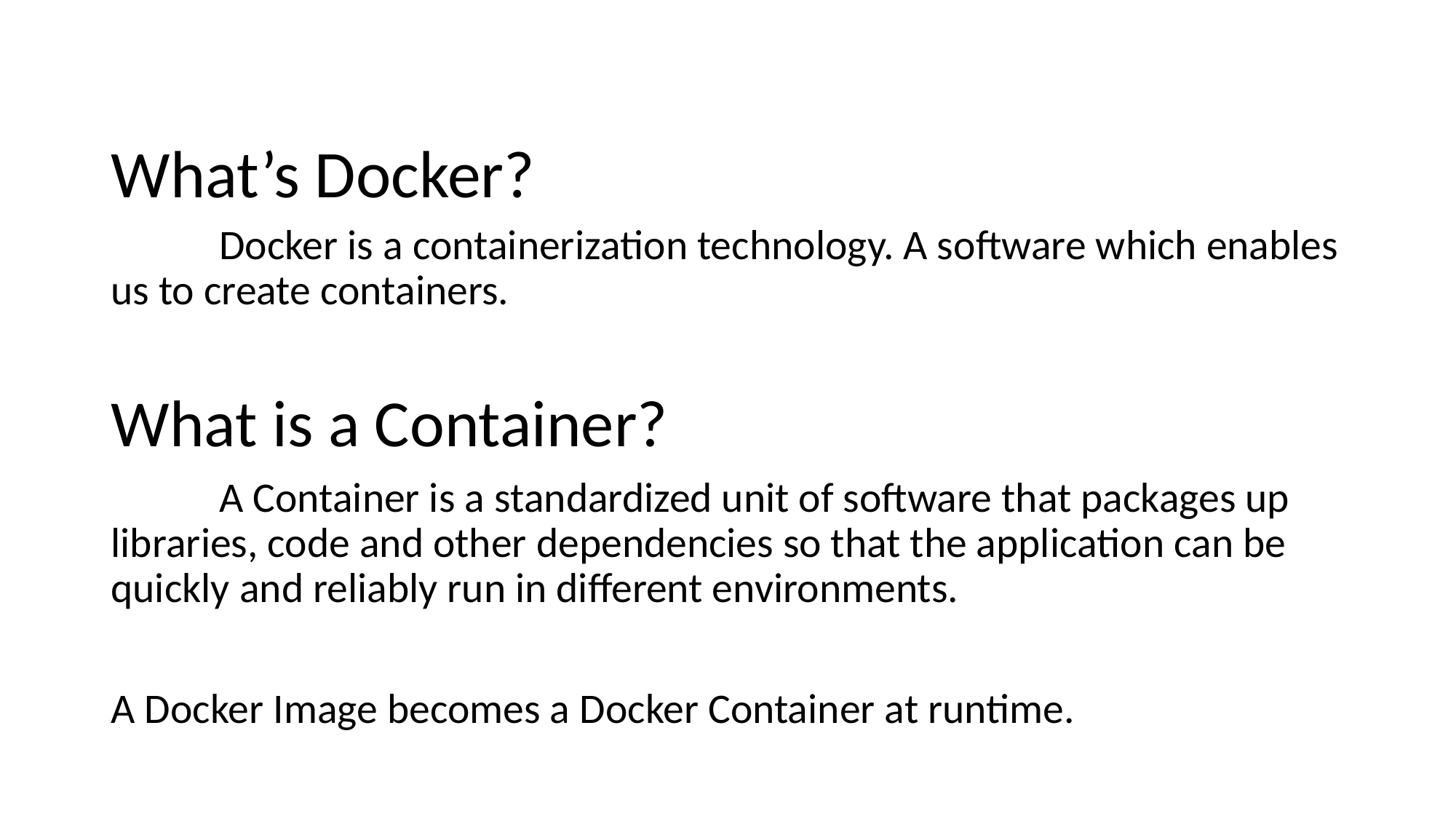

# What’s Docker?
	Docker is a containerization technology. A software which enables us to create containers.

What is a Container?
	A Container is a standardized unit of software that packages up libraries, code and other dependencies so that the application can be quickly and reliably run in different environments.

A Docker Image becomes a Docker Container at runtime.